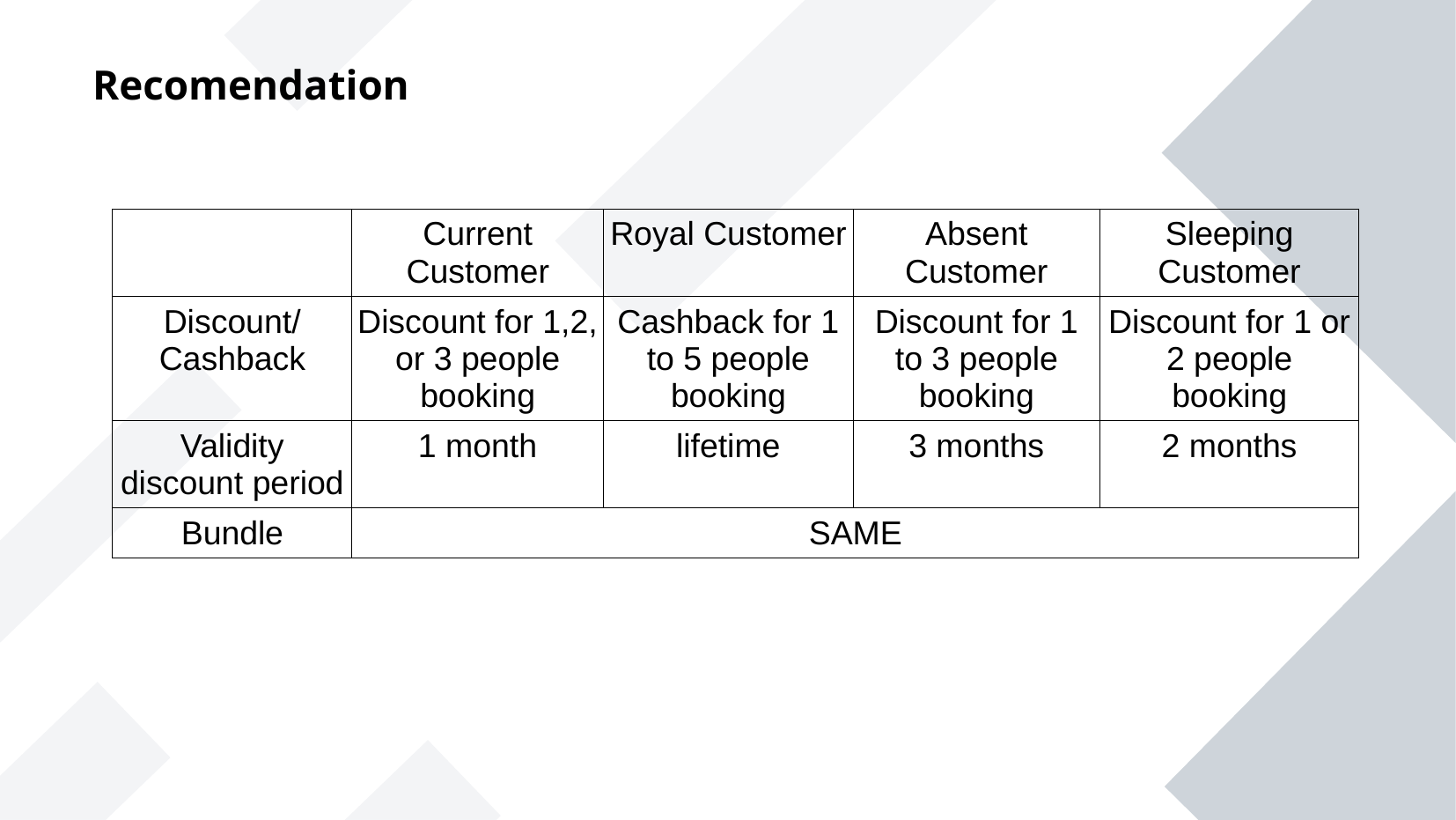

Recomendation
|  | Current Customer | Royal Customer | Absent Customer | Sleeping Customer |
| --- | --- | --- | --- | --- |
| Discount/Cashback | Discount for 1,2, or 3 people booking | Cashback for 1 to 5 people booking | Discount for 1 to 3 people booking | Discount for 1 or 2 people booking |
| Validity discount period | 1 month | lifetime | 3 months | 2 months |
| Bundle | SAME |  |  |  |